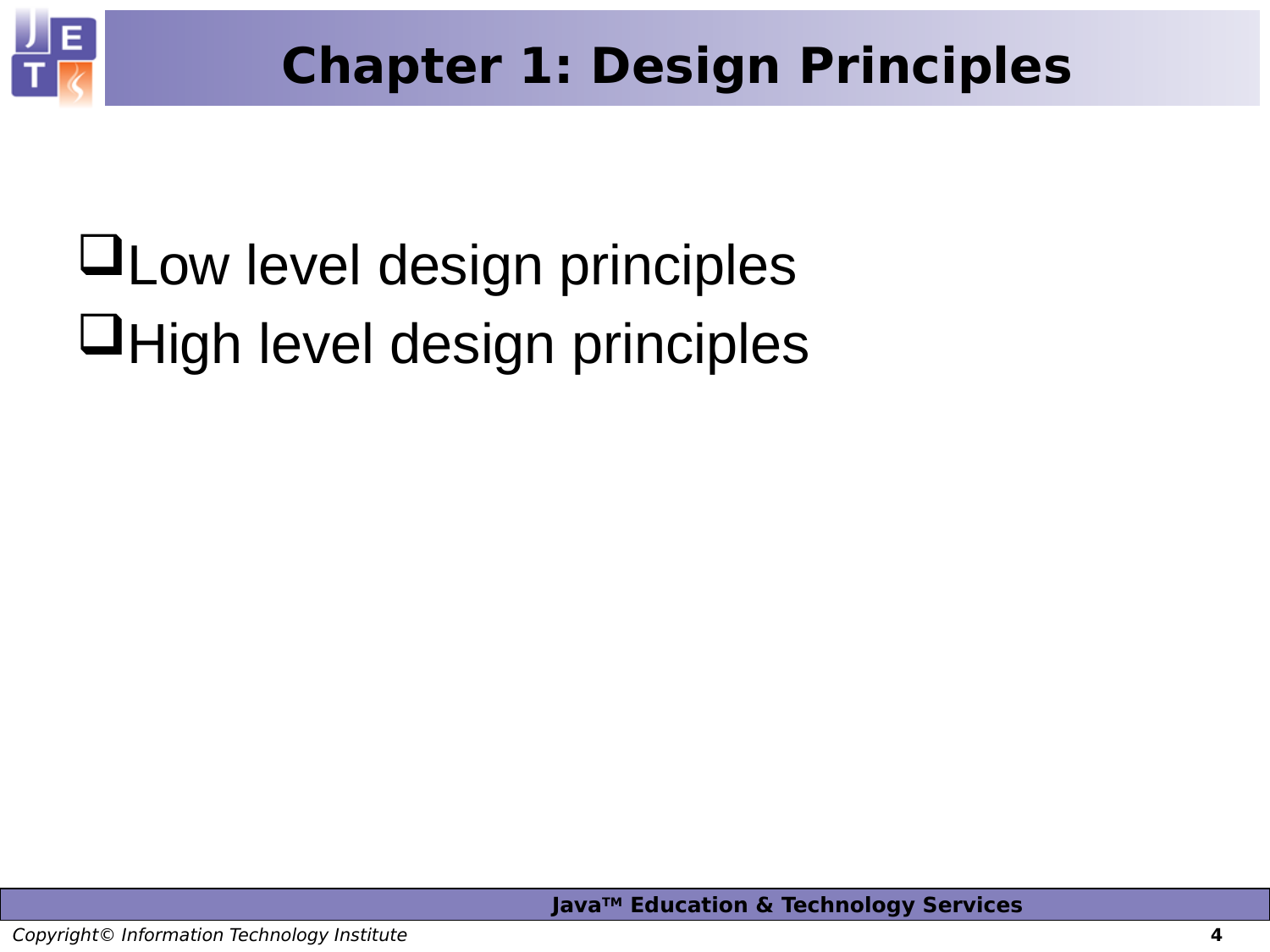

# Chapter 1: Design Principles
Low level design principles
High level design principles